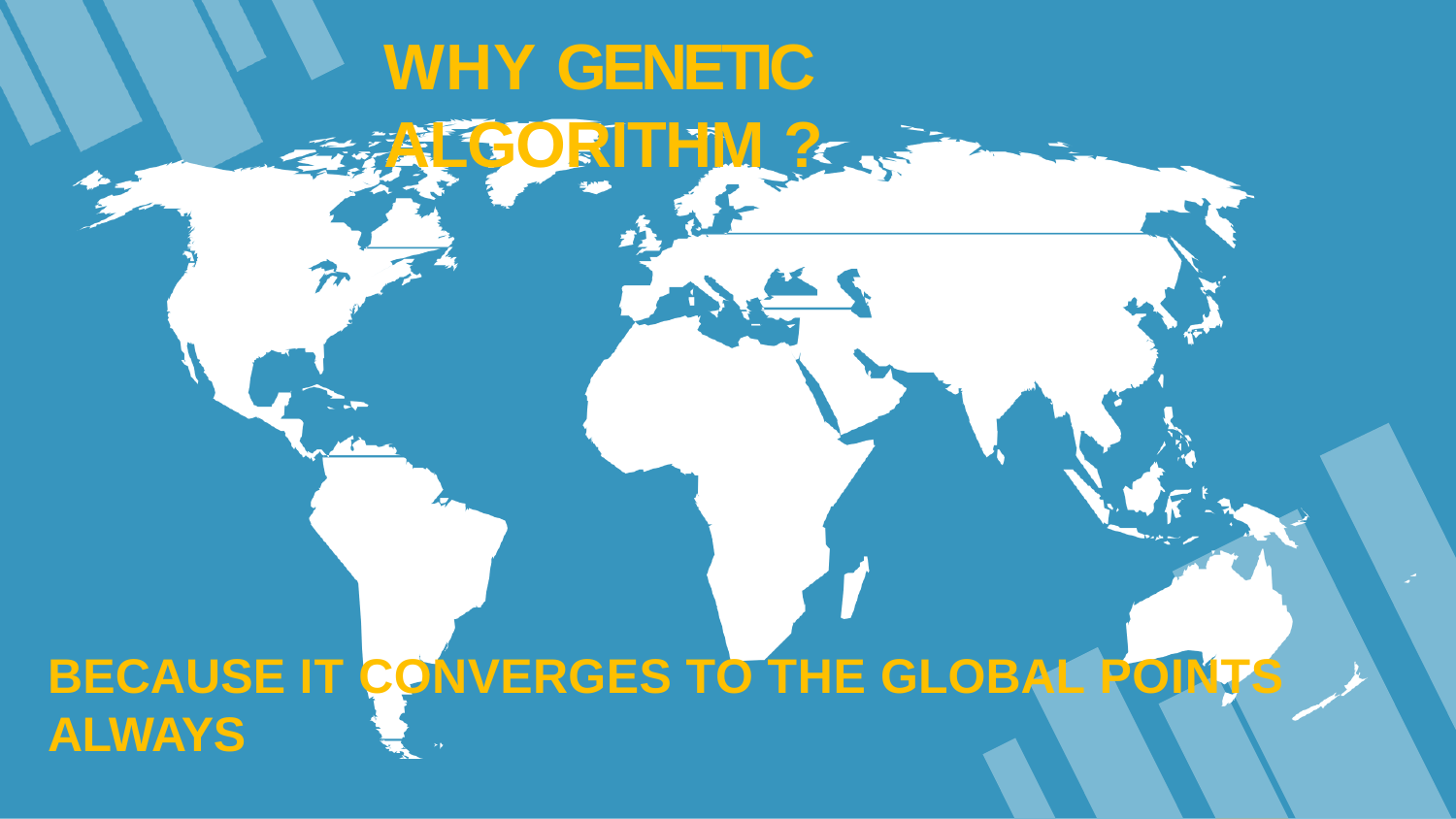

WHY GENETIC ALGORITHM ?

BECAUSE IT CONVERGES TO THE GLOBAL POINTS  ALWAYS